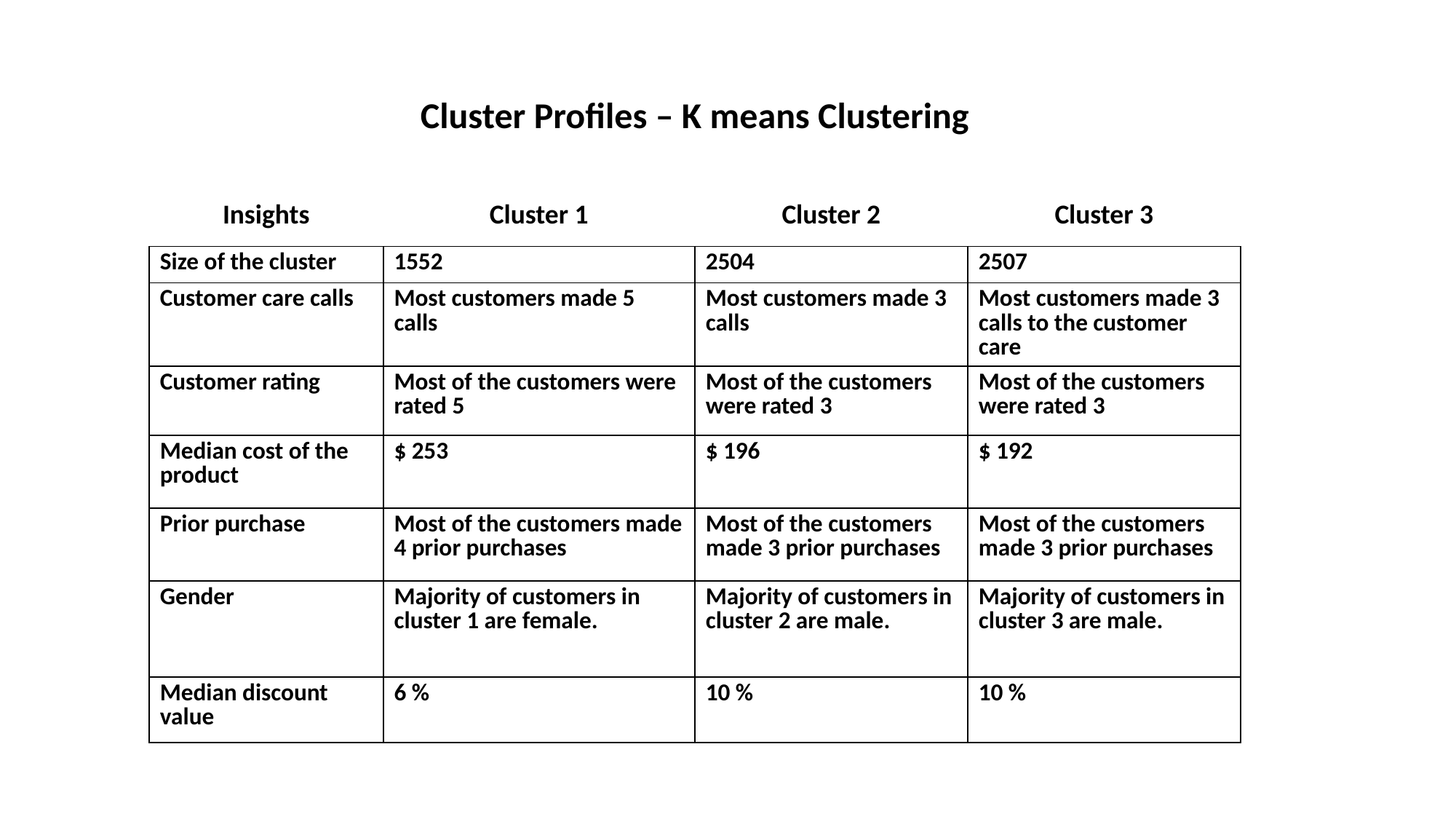

Cluster Profiles – K means Clustering
| Insights | Cluster 1 | Cluster 2 | Cluster 3 |
| --- | --- | --- | --- |
| Size of the cluster | 1552 | 2504 | 2507 |
| Customer care calls | Most customers made 5 calls | Most customers made 3 calls | Most customers made 3 calls to the customer care |
| Customer rating | Most of the customers were rated 5 | Most of the customers were rated 3 | Most of the customers were rated 3 |
| Median cost of the product | $ 253 | $ 196 | $ 192 |
| Prior purchase | Most of the customers made 4 prior purchases | Most of the customers made 3 prior purchases | Most of the customers made 3 prior purchases |
| Gender | Majority of customers in cluster 1 are female. | Majority of customers in cluster 2 are male. | Majority of customers in cluster 3 are male. |
| Median discount value | 6 % | 10 % | 10 % |